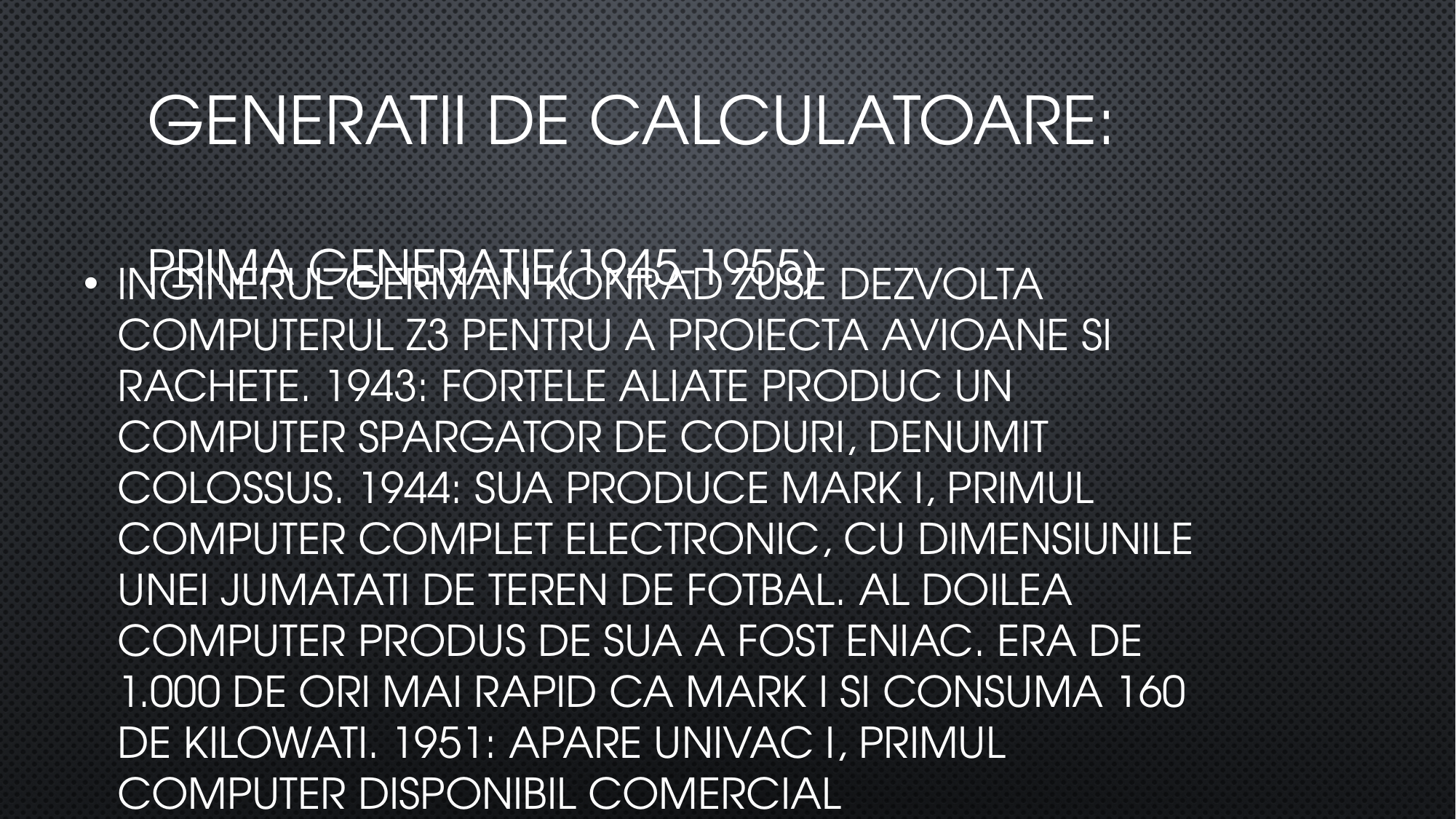

# Generatii de calculatoare: Prima generatie(1945-1955)
inginerul german Konrad Zuse dezvolta computerul Z3 pentru a proiecta avioane si rachete. 1943: Fortele Aliate produc un computer spargator de coduri, denumit Colossus. 1944: SUA produce Mark I, primul computer complet electronic, cu dimensiunile unei jumatati de teren de fotbal. Al doilea computer produs de SUA a fost ENIAC. Era de 1.000 de ori mai rapid ca Mark I si consuma 160 de kilowati. 1951: apare UNIVAC I, primul computer disponibil comercial